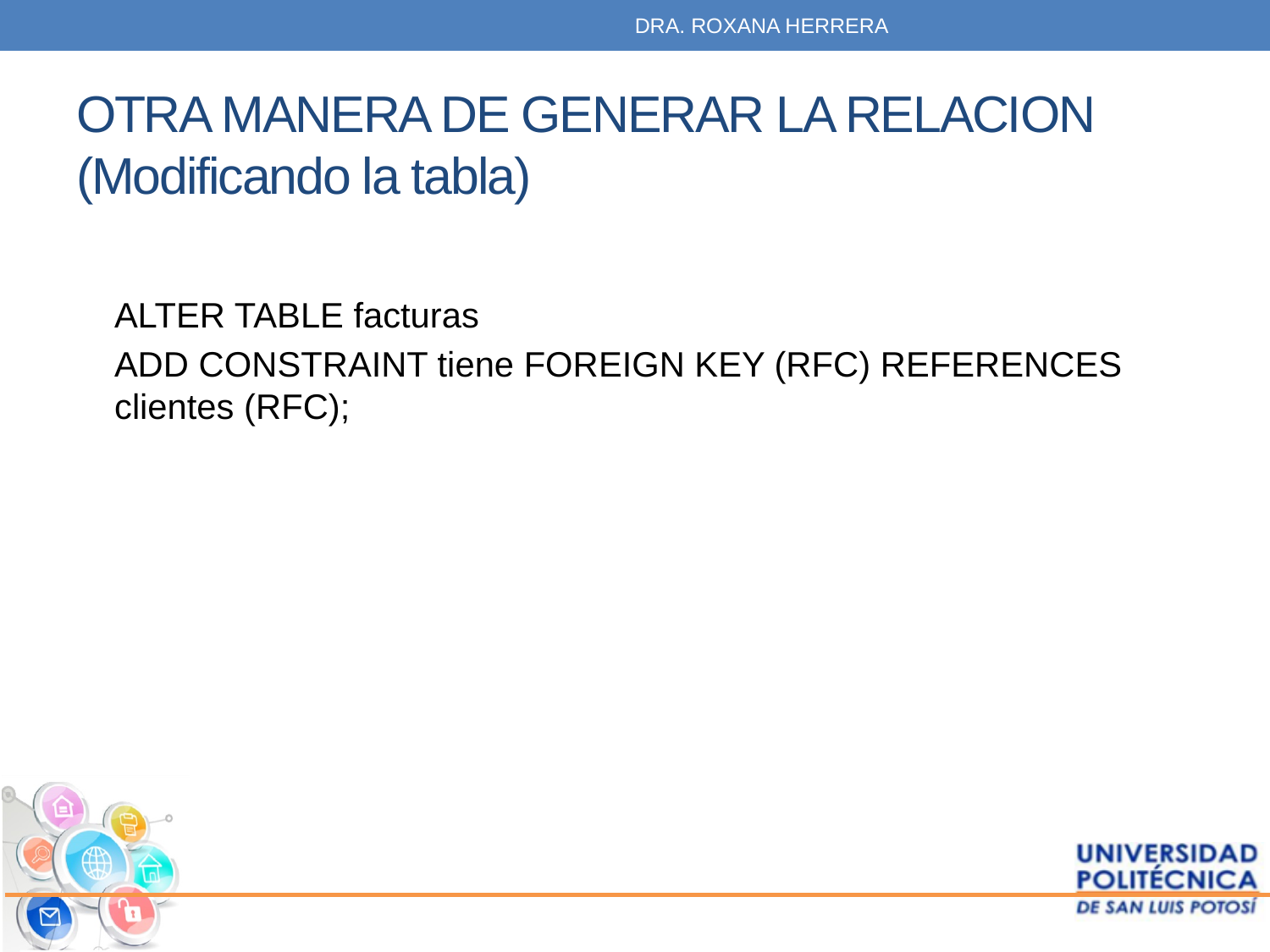

DRA. ROXANA HERRERA
# OTRA MANERA DE GENERAR LA RELACION (Modificando la tabla)
ALTER TABLE facturas
ADD CONSTRAINT tiene FOREIGN KEY (RFC) REFERENCES clientes (RFC);